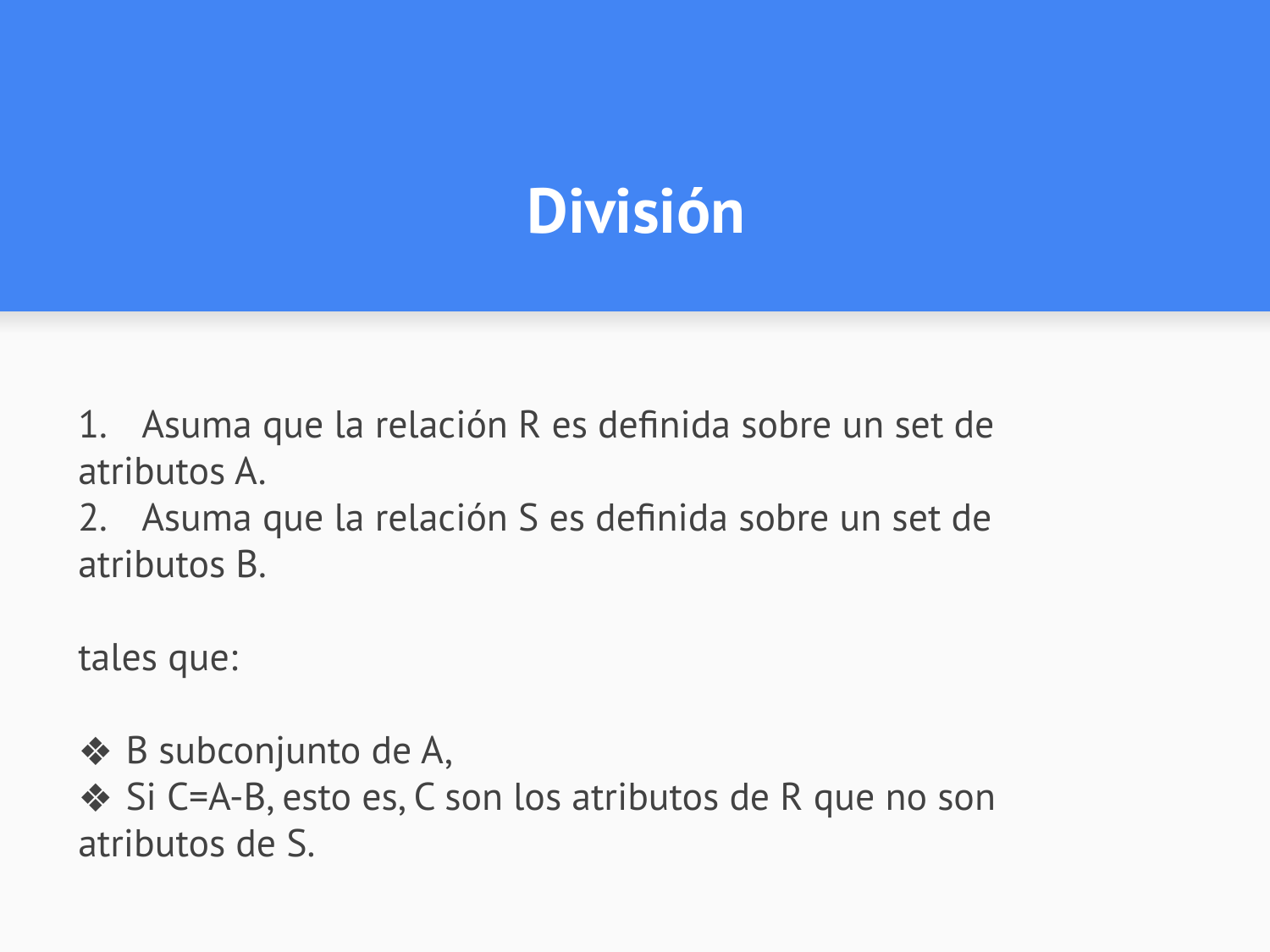

# División
Asuma que la relación R es definida sobre un set de
atributos A.
Asuma que la relación S es definida sobre un set de
atributos B.

tales que:

B subconjunto de A,
Si C=A-B, esto es, C son los atributos de R que no son
atributos de S.